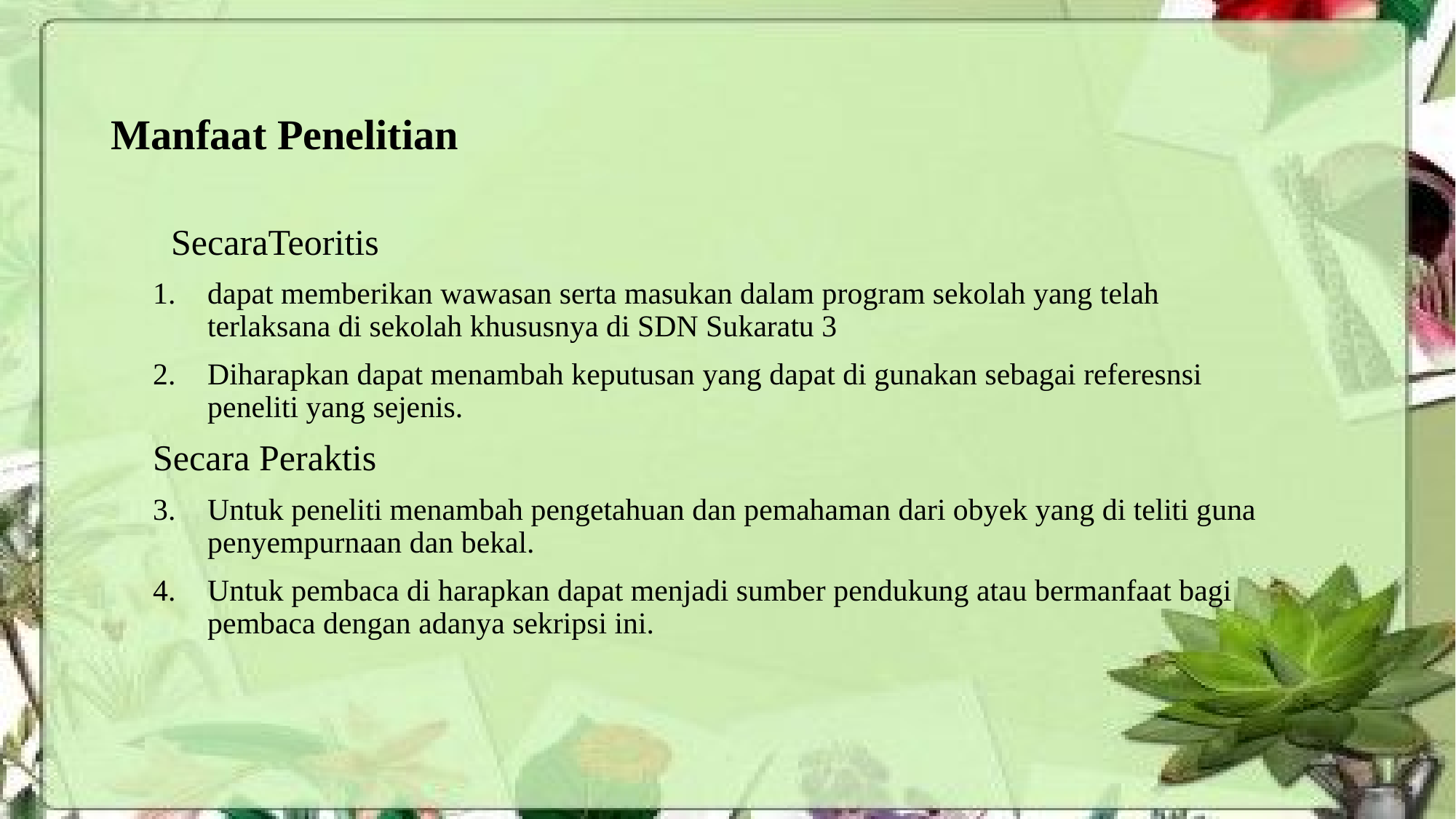

# Manfaat Penelitian
  SecaraTeoritis
dapat memberikan wawasan serta masukan dalam program sekolah yang telah terlaksana di sekolah khususnya di SDN Sukaratu 3
Diharapkan dapat menambah keputusan yang dapat di gunakan sebagai referesnsi peneliti yang sejenis.
Secara Peraktis
Untuk peneliti menambah pengetahuan dan pemahaman dari obyek yang di teliti guna penyempurnaan dan bekal.
Untuk pembaca di harapkan dapat menjadi sumber pendukung atau bermanfaat bagi pembaca dengan adanya sekripsi ini.